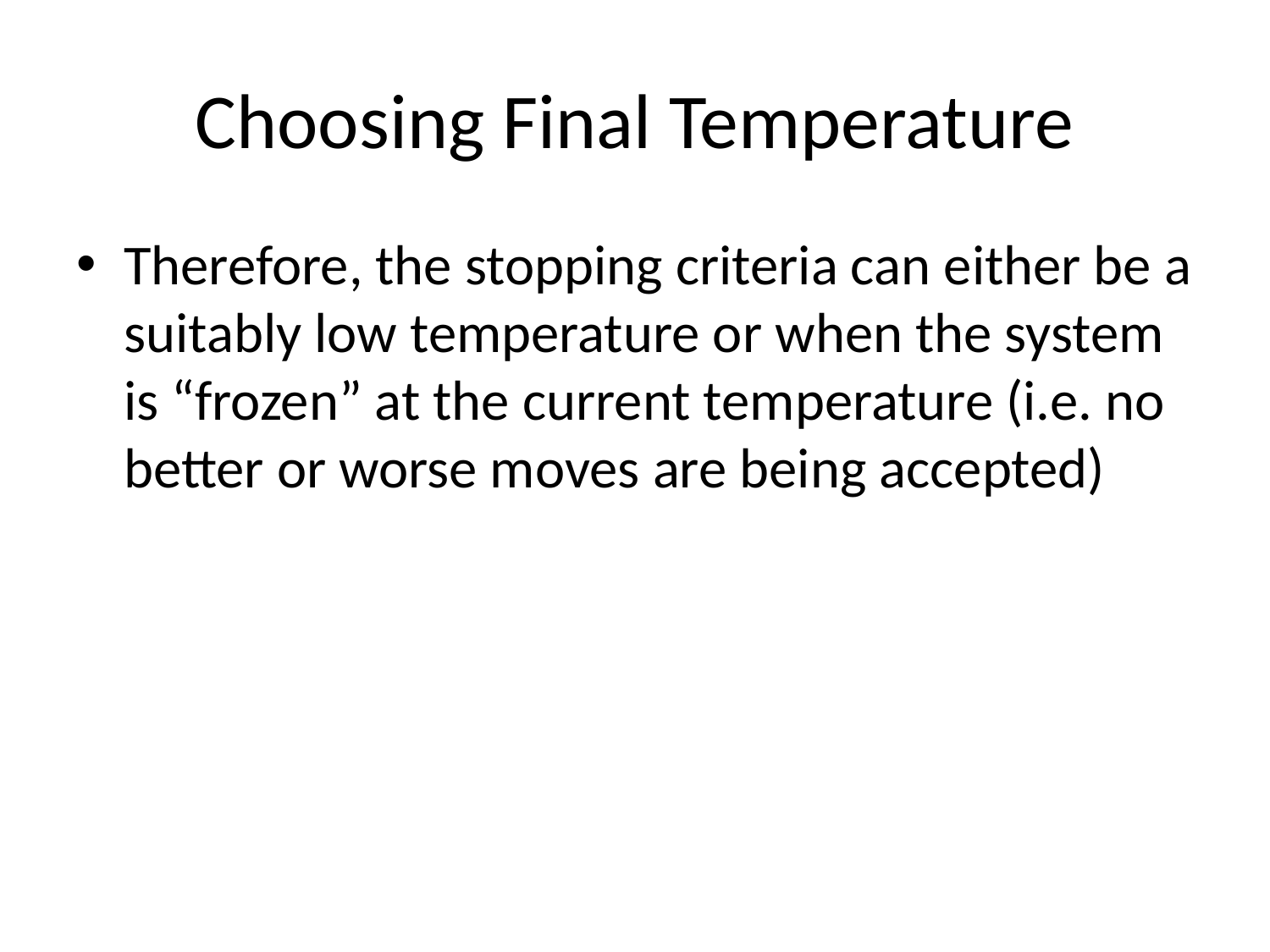

# Choosing Final Temperature
Therefore, the stopping criteria can either be a suitably low temperature or when the system is “frozen” at the current temperature (i.e. no better or worse moves are being accepted)